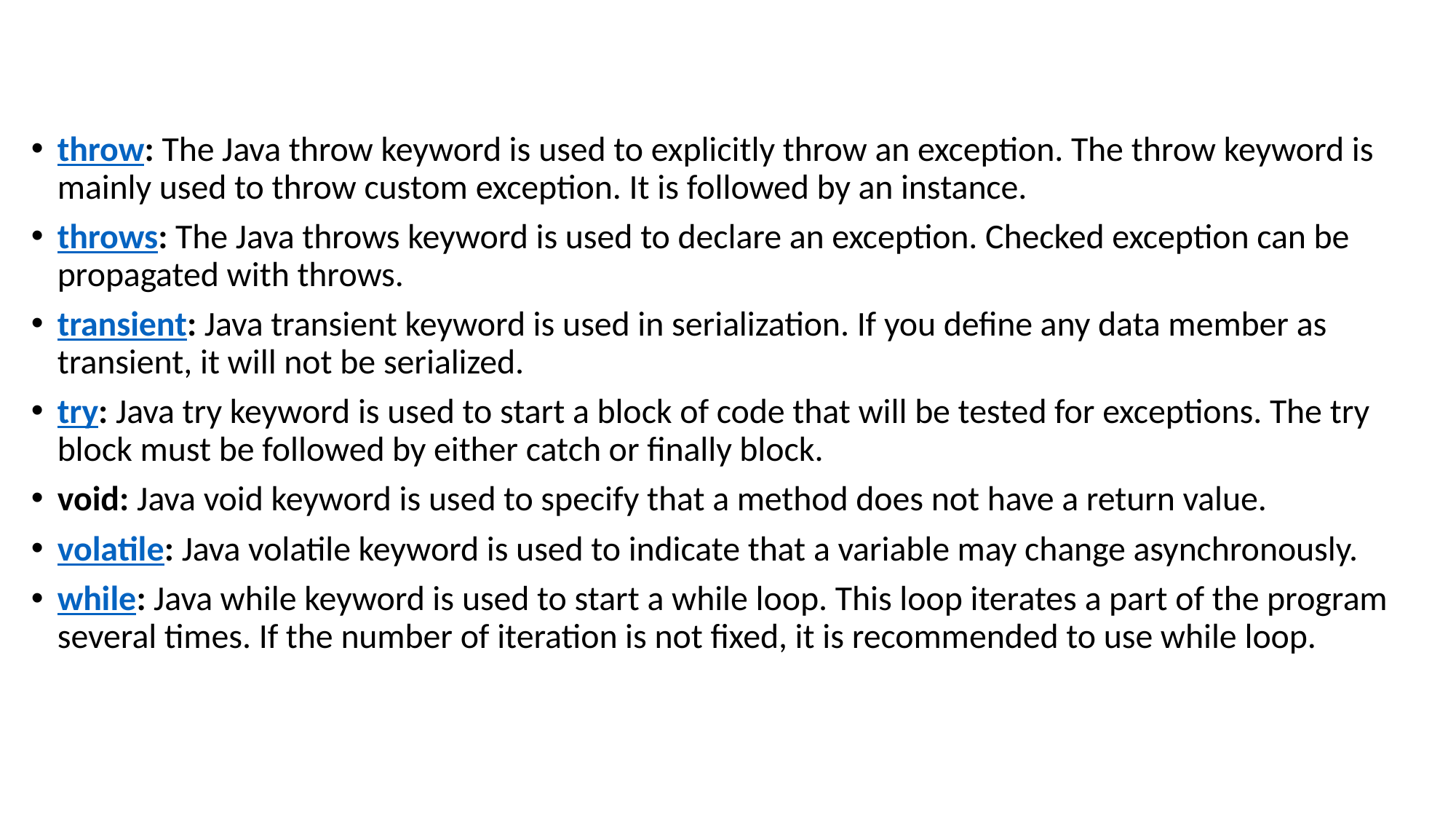

#
throw: The Java throw keyword is used to explicitly throw an exception. The throw keyword is mainly used to throw custom exception. It is followed by an instance.
throws: The Java throws keyword is used to declare an exception. Checked exception can be propagated with throws.
transient: Java transient keyword is used in serialization. If you define any data member as transient, it will not be serialized.
try: Java try keyword is used to start a block of code that will be tested for exceptions. The try block must be followed by either catch or finally block.
void: Java void keyword is used to specify that a method does not have a return value.
volatile: Java volatile keyword is used to indicate that a variable may change asynchronously.
while: Java while keyword is used to start a while loop. This loop iterates a part of the program several times. If the number of iteration is not fixed, it is recommended to use while loop.